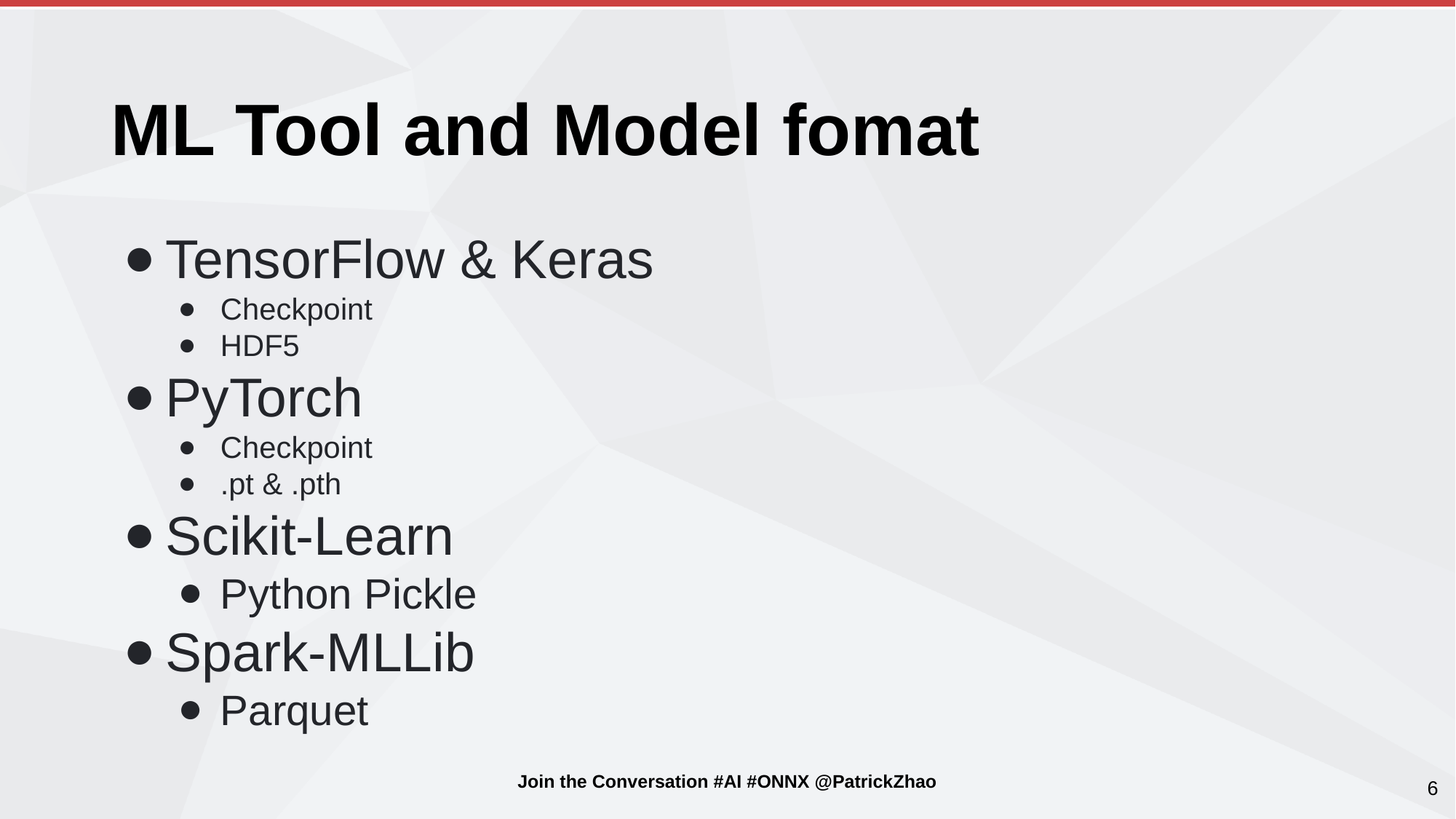

# ML Tool and Model fomat
TensorFlow & Keras
Checkpoint
HDF5
PyTorch
Checkpoint
.pt & .pth
Scikit-Learn
Python Pickle
Spark-MLLib
Parquet

6
Join the Conversation #AI #ONNX @PatrickZhao